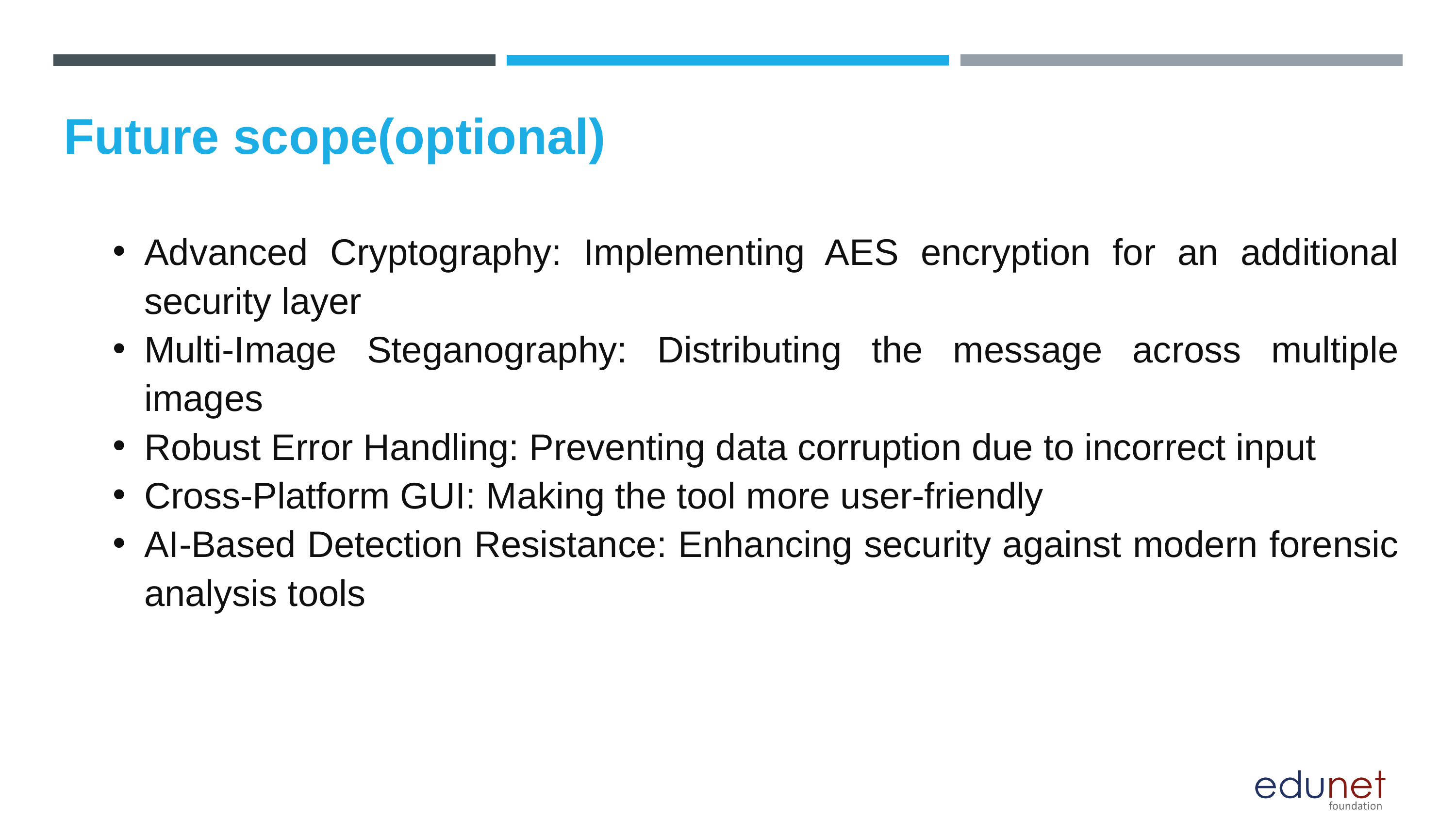

Future scope(optional)

Advanced Cryptography: Implementing AES encryption for an additional security layer
Multi-Image Steganography: Distributing the message across multiple images
Robust Error Handling: Preventing data corruption due to incorrect input
Cross-Platform GUI: Making the tool more user-friendly
AI-Based Detection Resistance: Enhancing security against modern forensic analysis tools